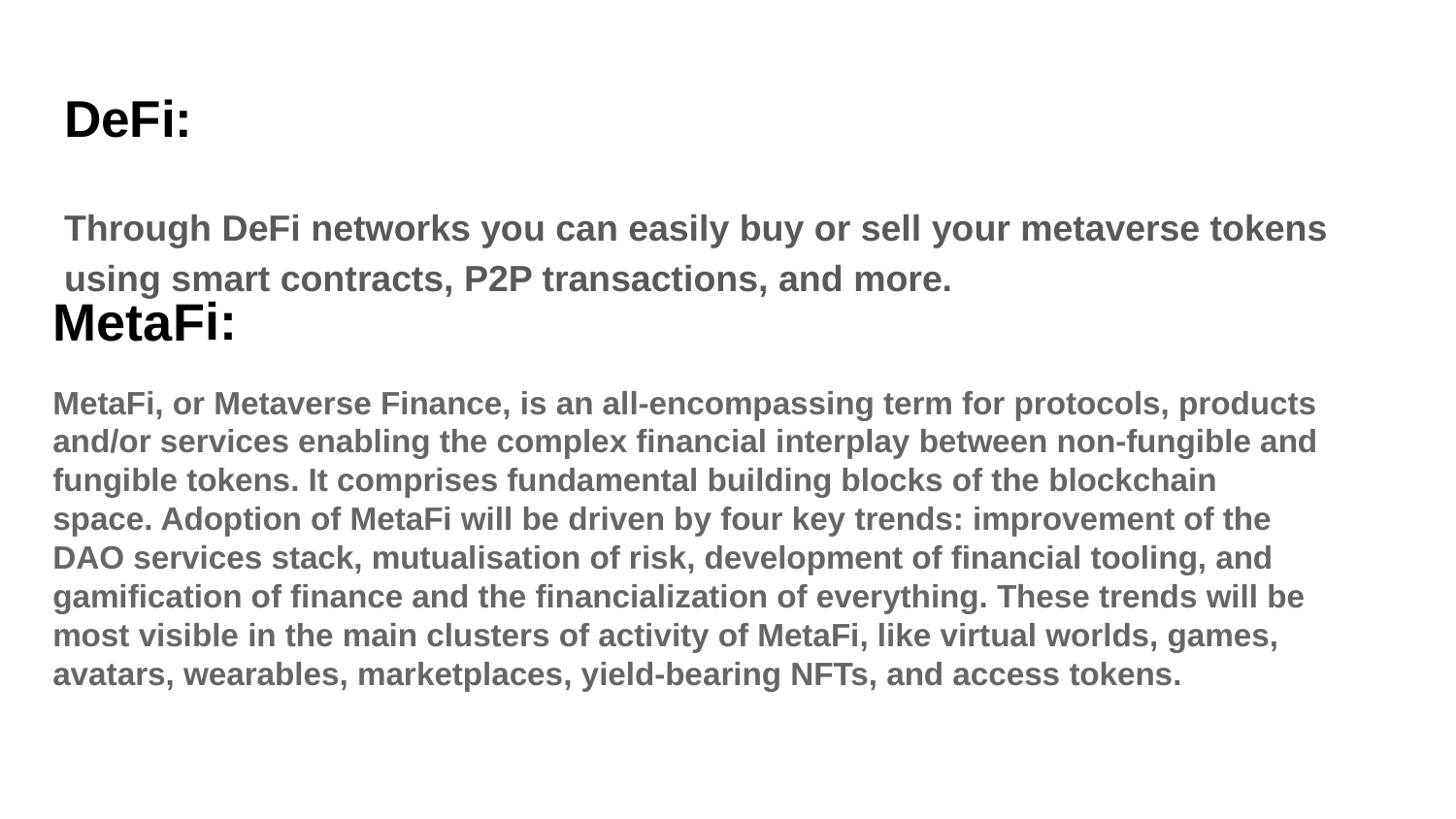

# DeFi:
Through DeFi networks you can easily buy or sell your metaverse tokens using smart contracts, P2P transactions, and more.
MetaFi:
MetaFi, or Metaverse Finance, is an all-encompassing term for protocols, products and/or services enabling the complex financial interplay between non-fungible and fungible tokens. It comprises fundamental building blocks of the blockchain space. Adoption of MetaFi will be driven by four key trends: improvement of the DAO services stack, mutualisation of risk, development of financial tooling, and gamification of finance and the financialization of everything. These trends will be most visible in the main clusters of activity of MetaFi, like virtual worlds, games, avatars, wearables, marketplaces, yield-bearing NFTs, and access tokens.